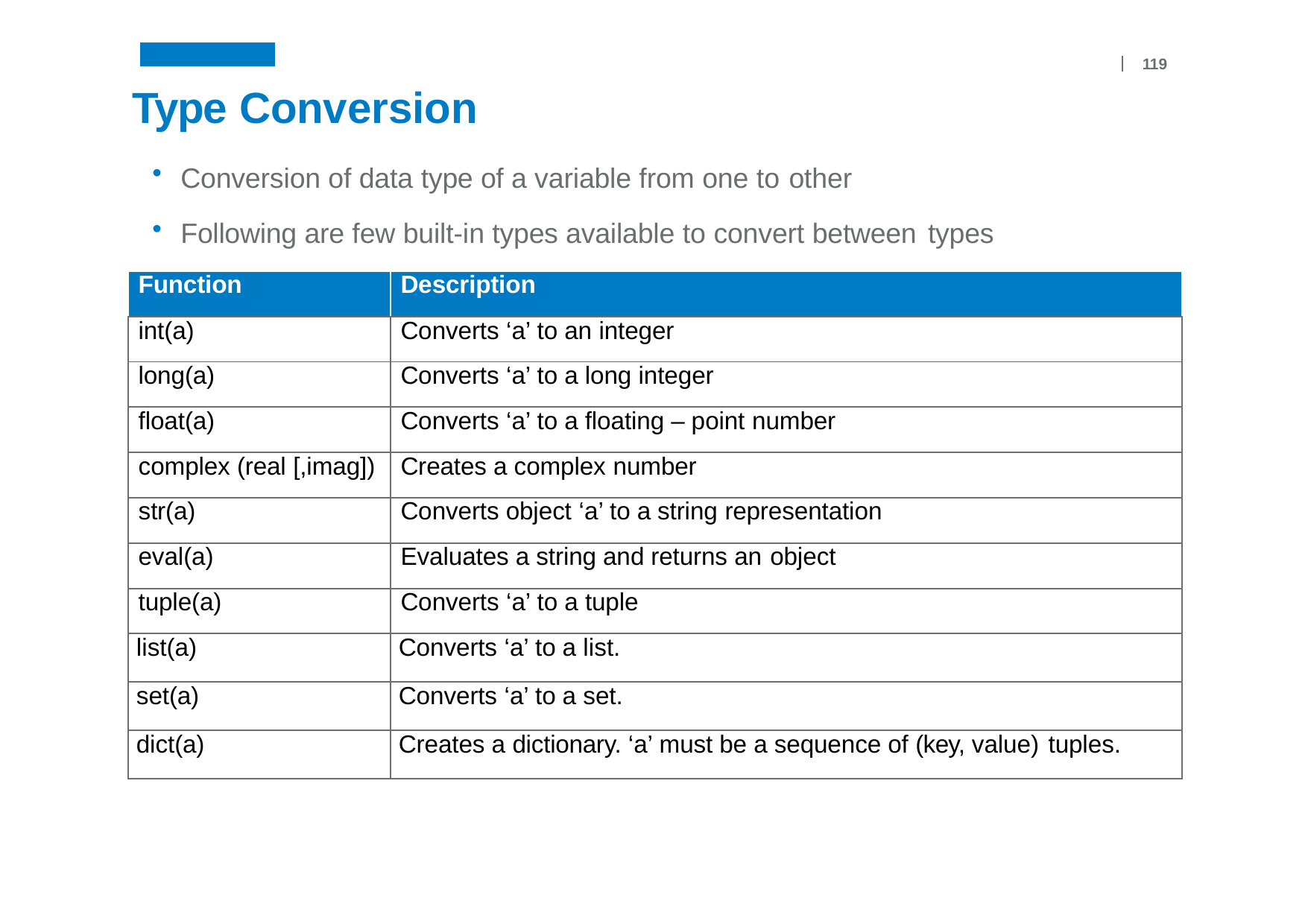

119
# Type Conversion
Conversion of data type of a variable from one to other
Following are few built-in types available to convert between types
| Function | Description |
| --- | --- |
| int(a) | Converts ‘a’ to an integer |
| long(a) | Converts ‘a’ to a long integer |
| float(a) | Converts ‘a’ to a floating – point number |
| complex (real [,imag]) | Creates a complex number |
| str(a) | Converts object ‘a’ to a string representation |
| eval(a) | Evaluates a string and returns an object |
| tuple(a) | Converts ‘a’ to a tuple |
| list(a) | Converts ‘a’ to a list. |
| set(a) | Converts ‘a’ to a set. |
| dict(a) | Creates a dictionary. ‘a’ must be a sequence of (key, value) tuples. |
Copyright © 2015 - 2016, KCE Limited